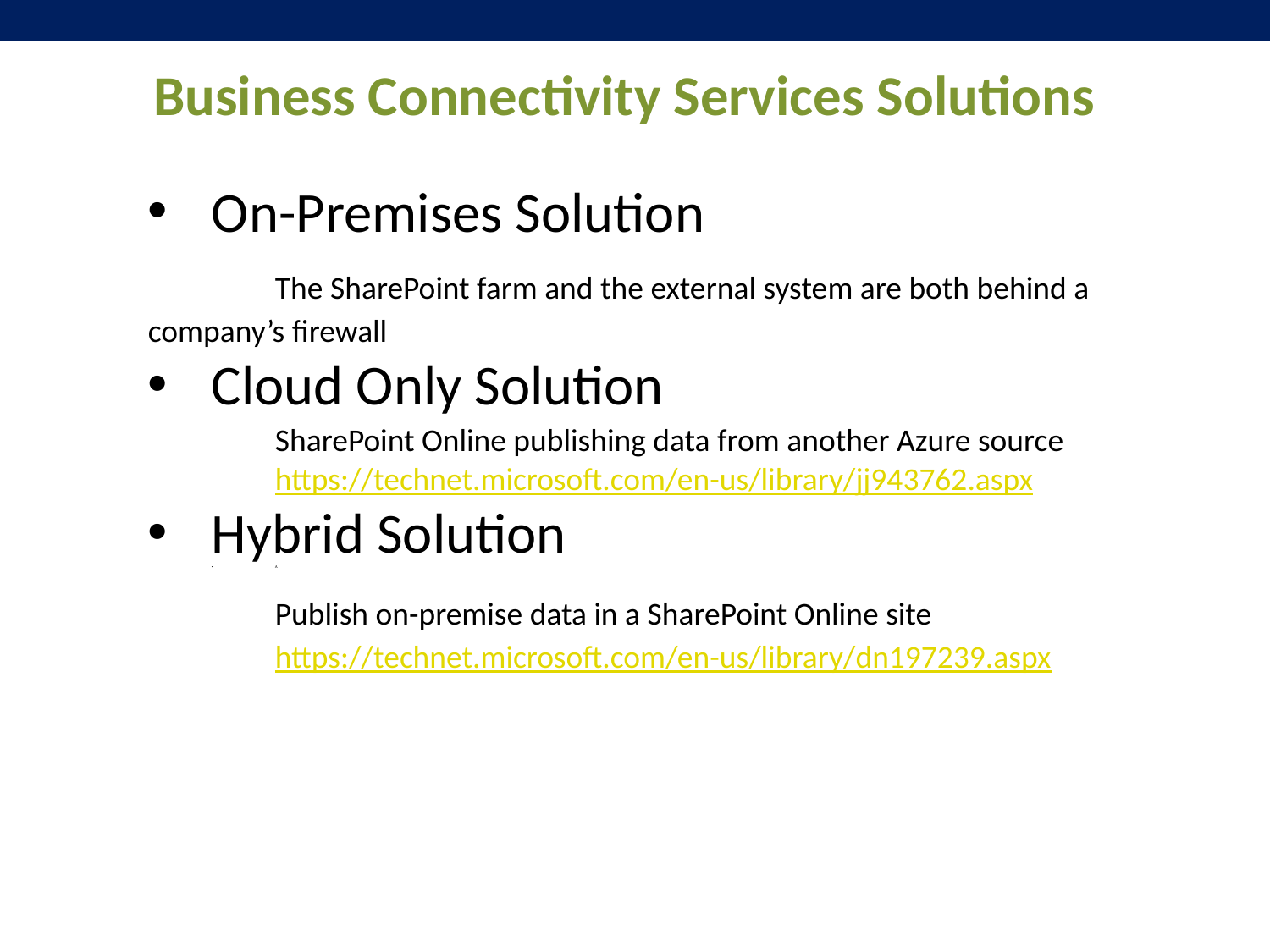

# Business Connectivity Services Solutions
On-Premises Solution
 	The SharePoint farm and the external system are both behind a 	company’s firewall
Cloud Only Solution
	SharePoint Online publishing data from another Azure source
	https://technet.microsoft.com/en-us/library/jj943762.aspx
Hybrid Solution
A
	Publish on-premise data in a SharePoint Online site
	https://technet.microsoft.com/en-us/library/dn197239.aspx